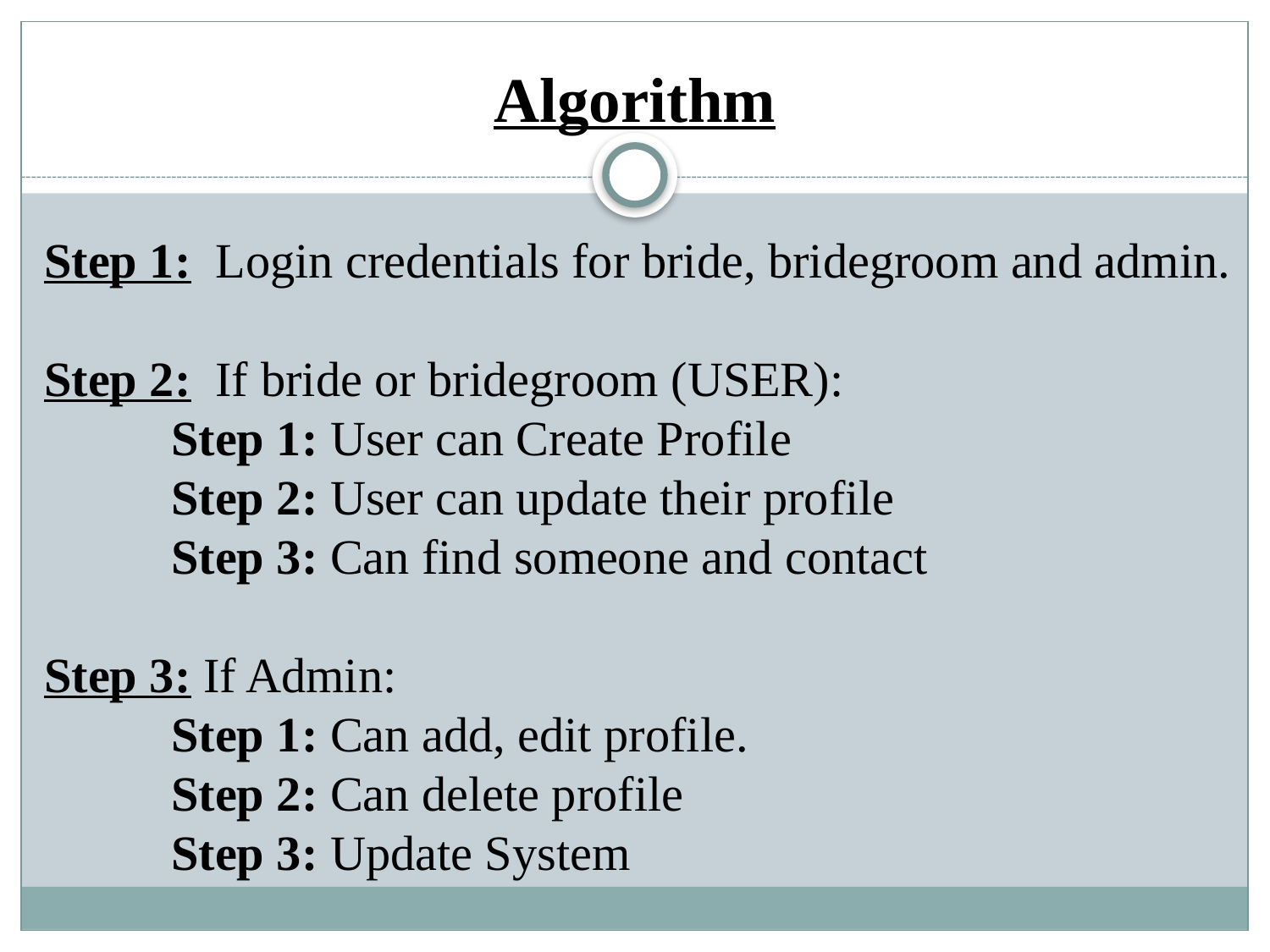

Algorithm
Step 1:  Login credentials for bride, bridegroom and admin.

Step 2:  If bride or bridegroom (USER):
	Step 1: User can Create Profile
	Step 2: User can update their profile
	Step 3: Can find someone and contact

Step 3: If Admin:
	Step 1: Can add, edit profile.
	Step 2: Can delete profile
	Step 3: Update System